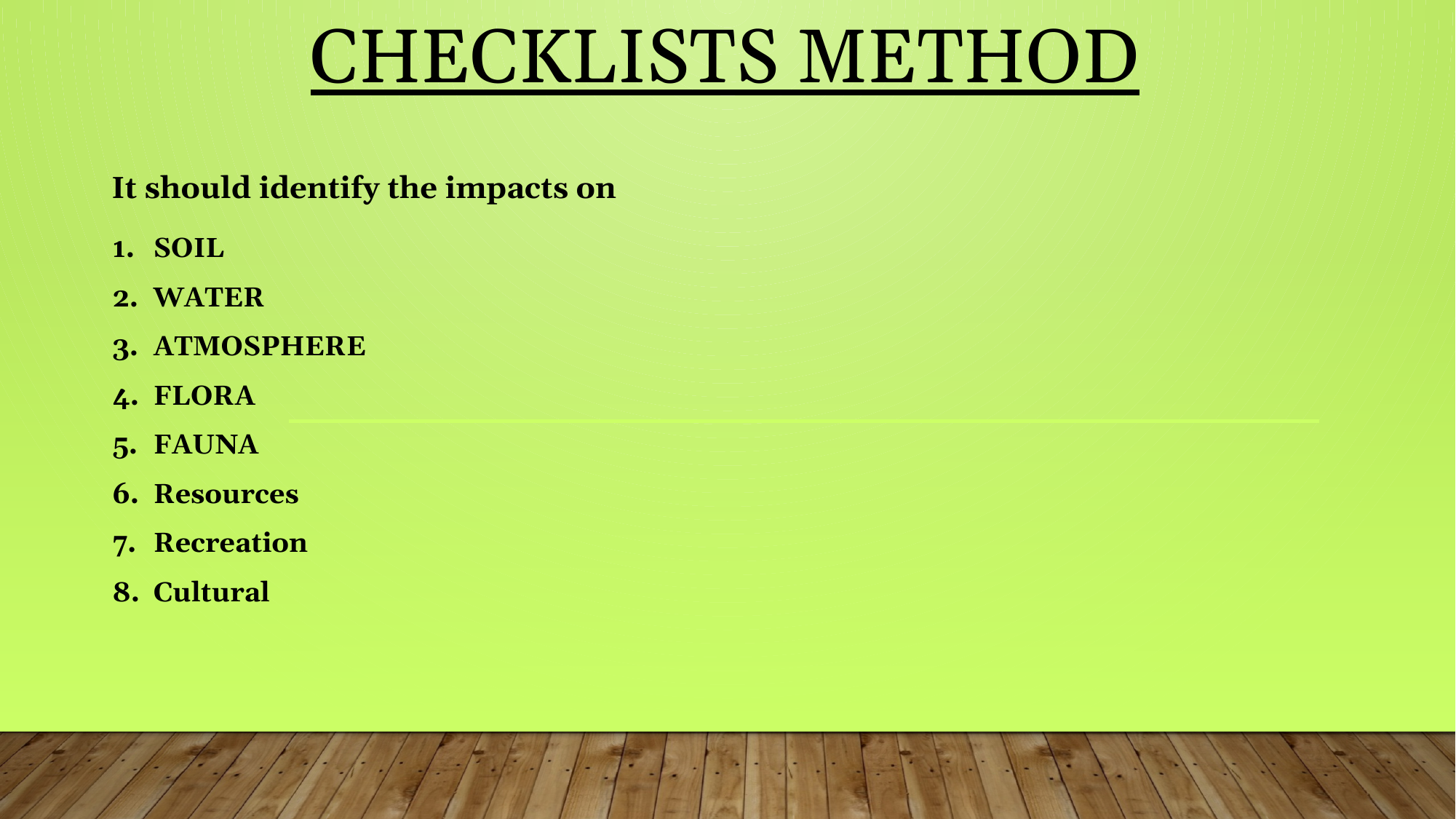

# Checklists Method
It should identify the impacts on
SOIL
WATER
ATMOSPHERE
FLORA
FAUNA
Resources
Recreation
Cultural